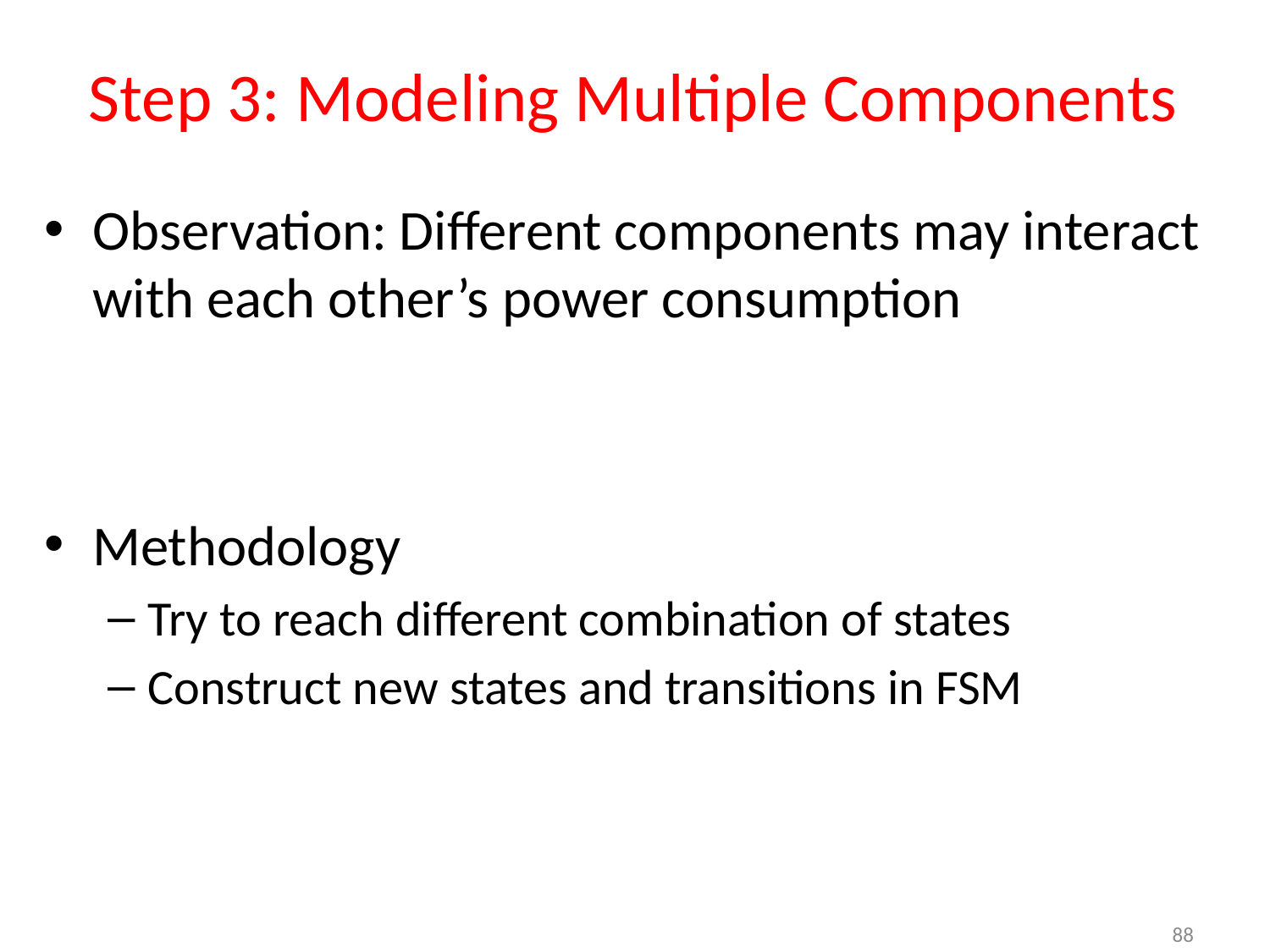

# Step 3: Modeling Multiple Components
Observation: Different components may interact with each other’s power consumption

Methodology
Try to reach different combination of states
Construct new states and transitions in FSM
88